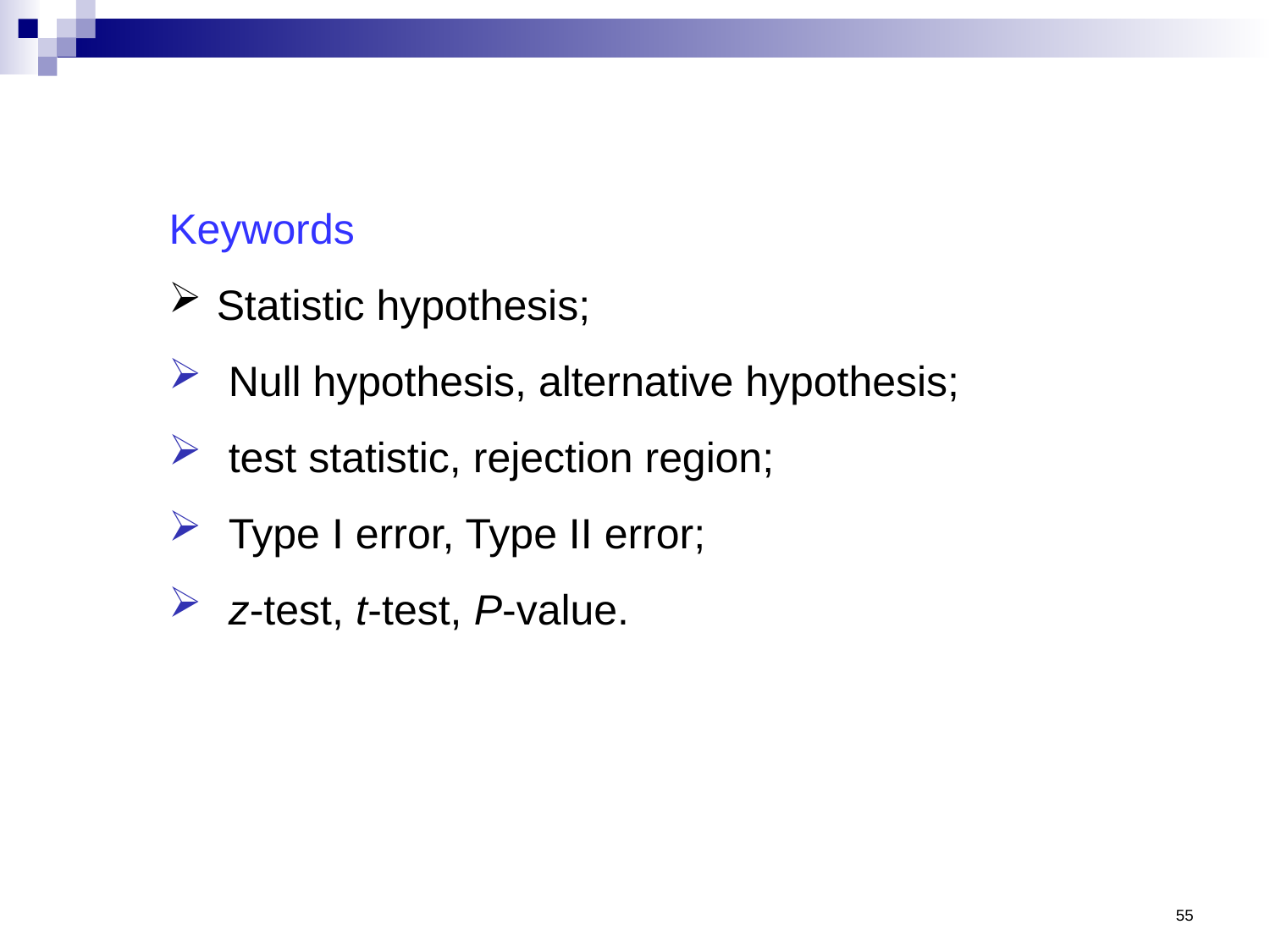

Keywords
Statistic hypothesis;
 Null hypothesis, alternative hypothesis;
 test statistic, rejection region;
 Type I error, Type II error;
 z-test, t-test, P-value.
55